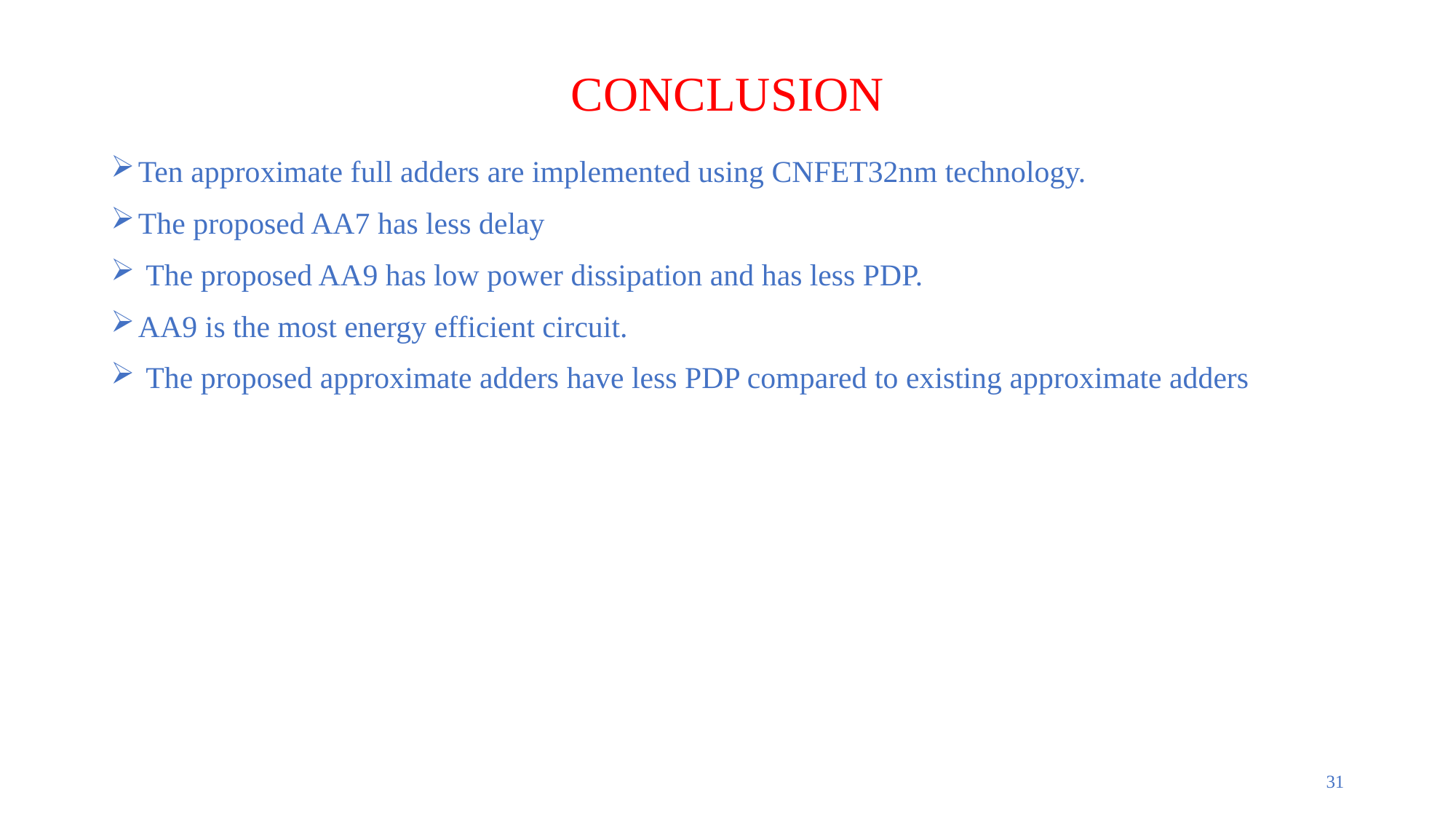

# CONCLUSION
Ten approximate full adders are implemented using CNFET32nm technology.
The proposed AA7 has less delay
 The proposed AA9 has low power dissipation and has less PDP.
AA9 is the most energy efficient circuit.
 The proposed approximate adders have less PDP compared to existing approximate adders
31